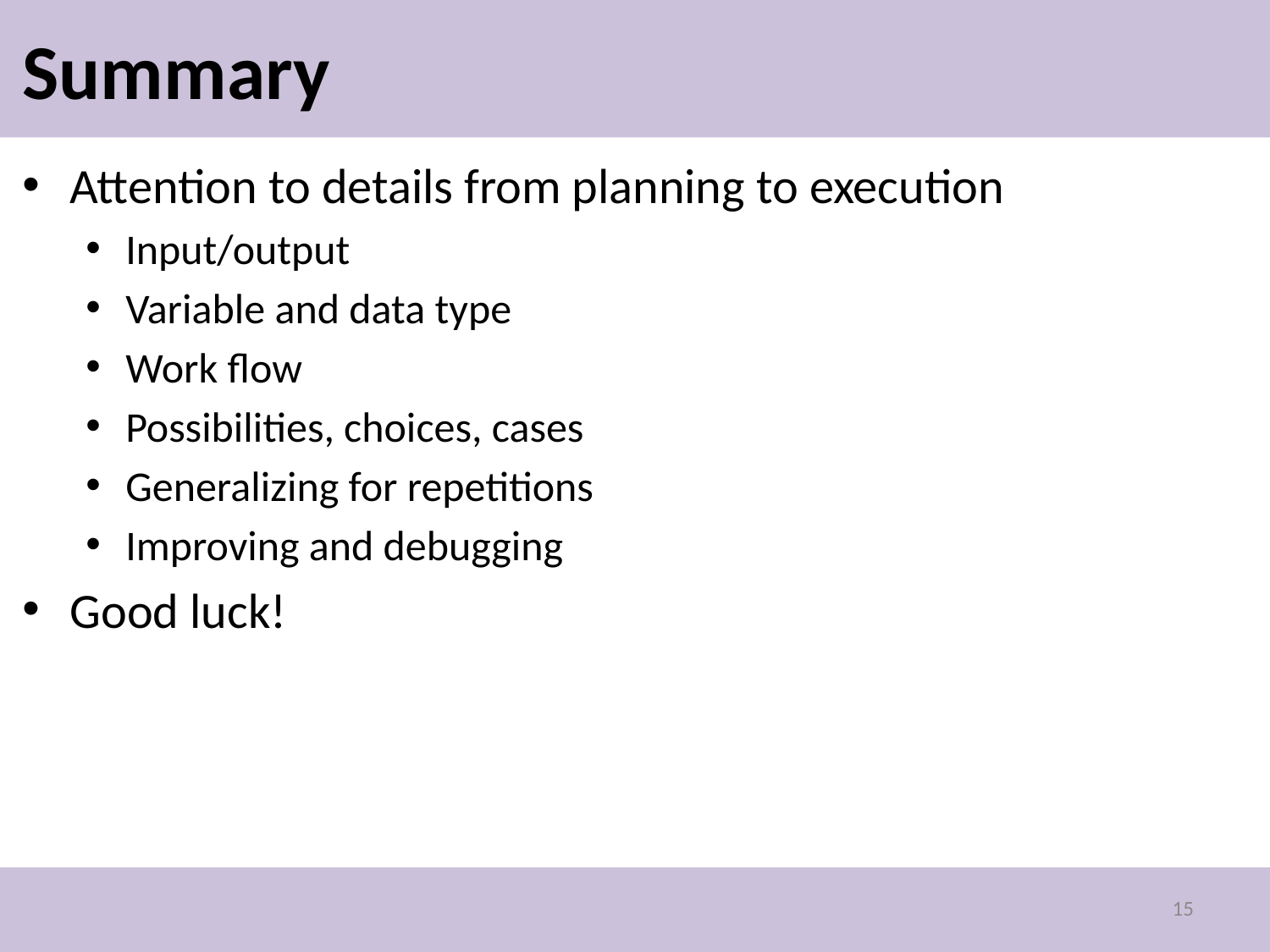

# Summary
Attention to details from planning to execution
Input/output
Variable and data type
Work flow
Possibilities, choices, cases
Generalizing for repetitions
Improving and debugging
Good luck!
15